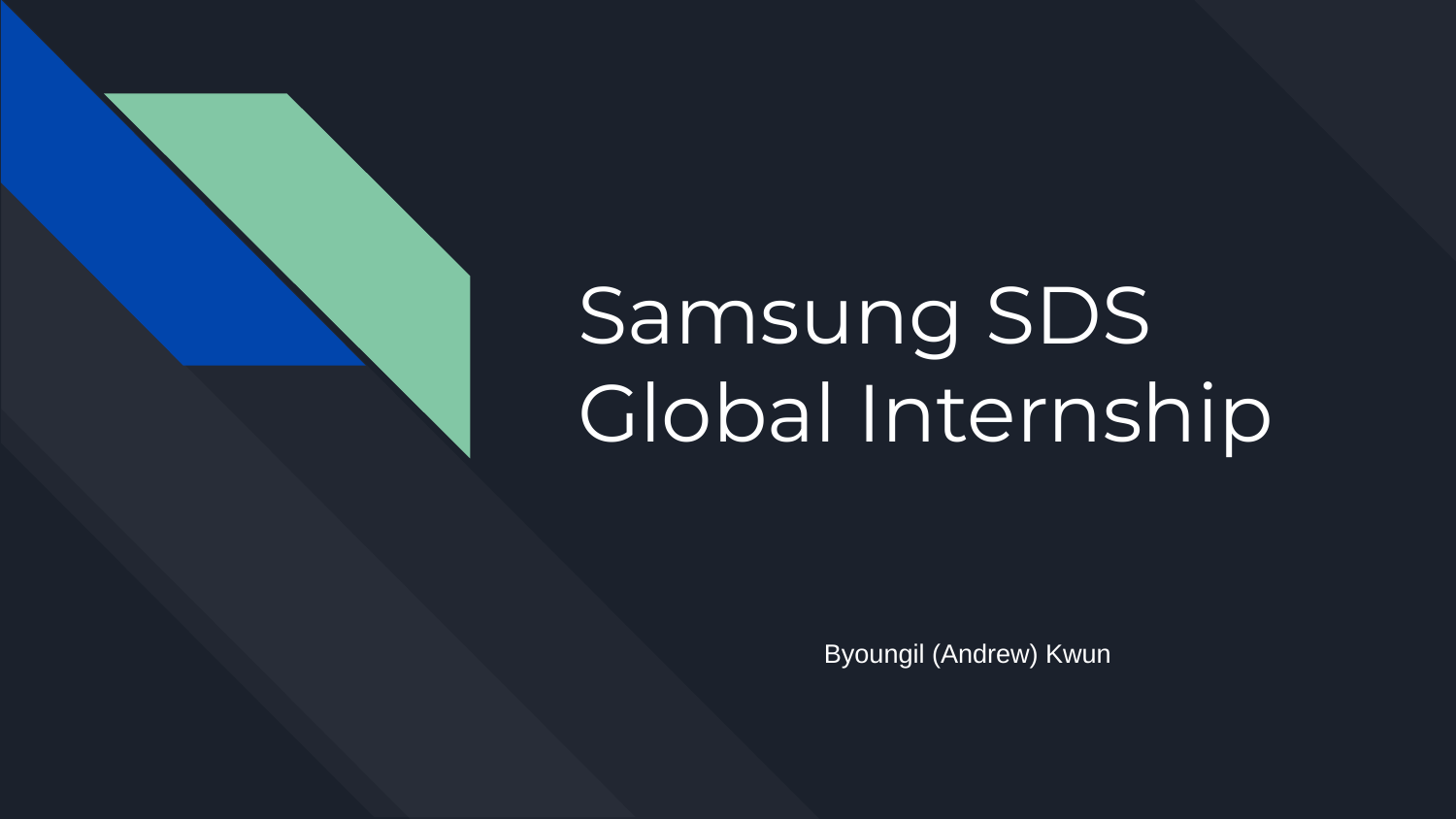

# Samsung SDS Global Internship
Byoungil (Andrew) Kwun